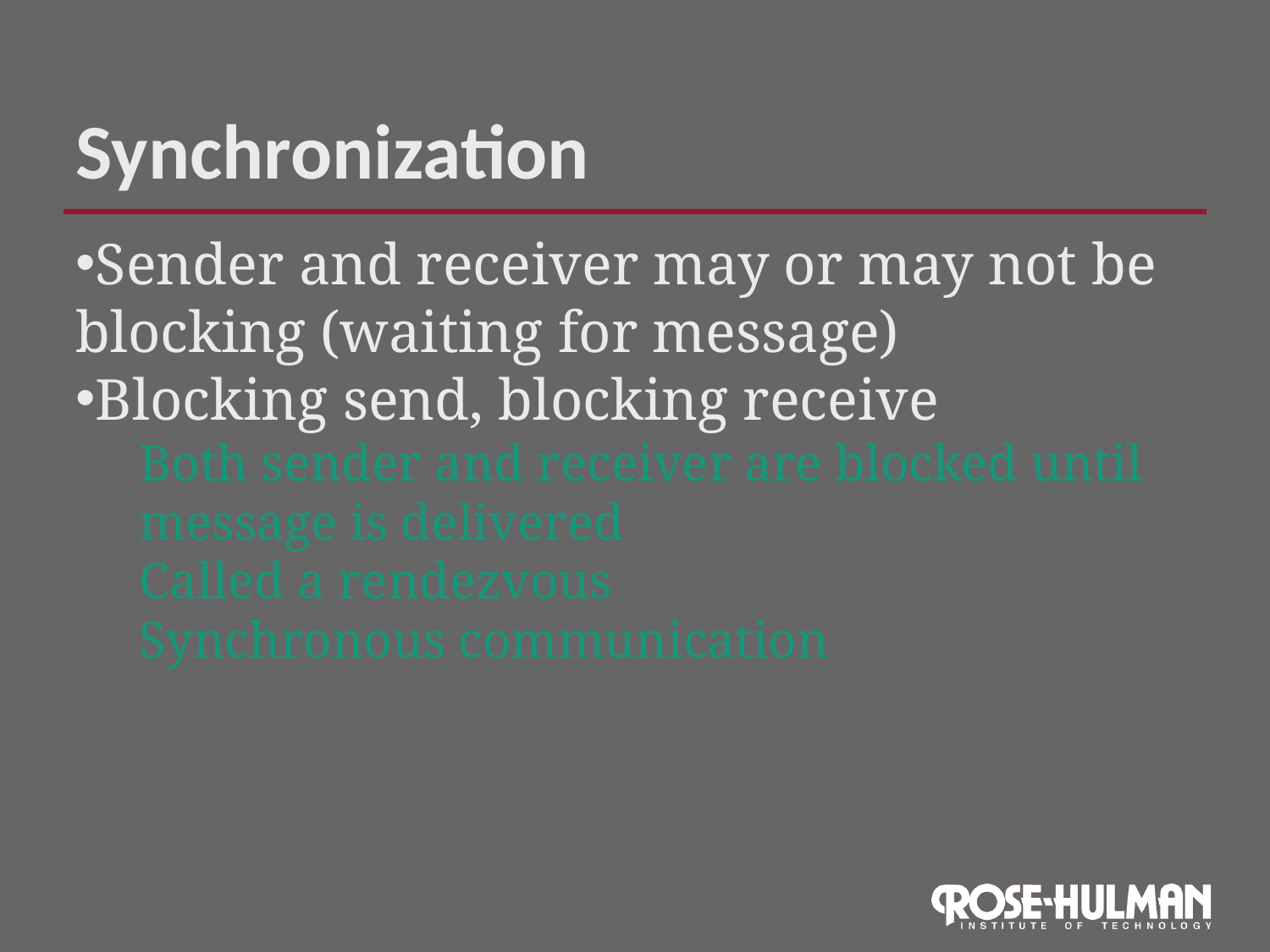

Synchronization
Sender and receiver may or may not be blocking (waiting for message)
Blocking send, blocking receive
Both sender and receiver are blocked until message is delivered
Called a rendezvous
Synchronous communication